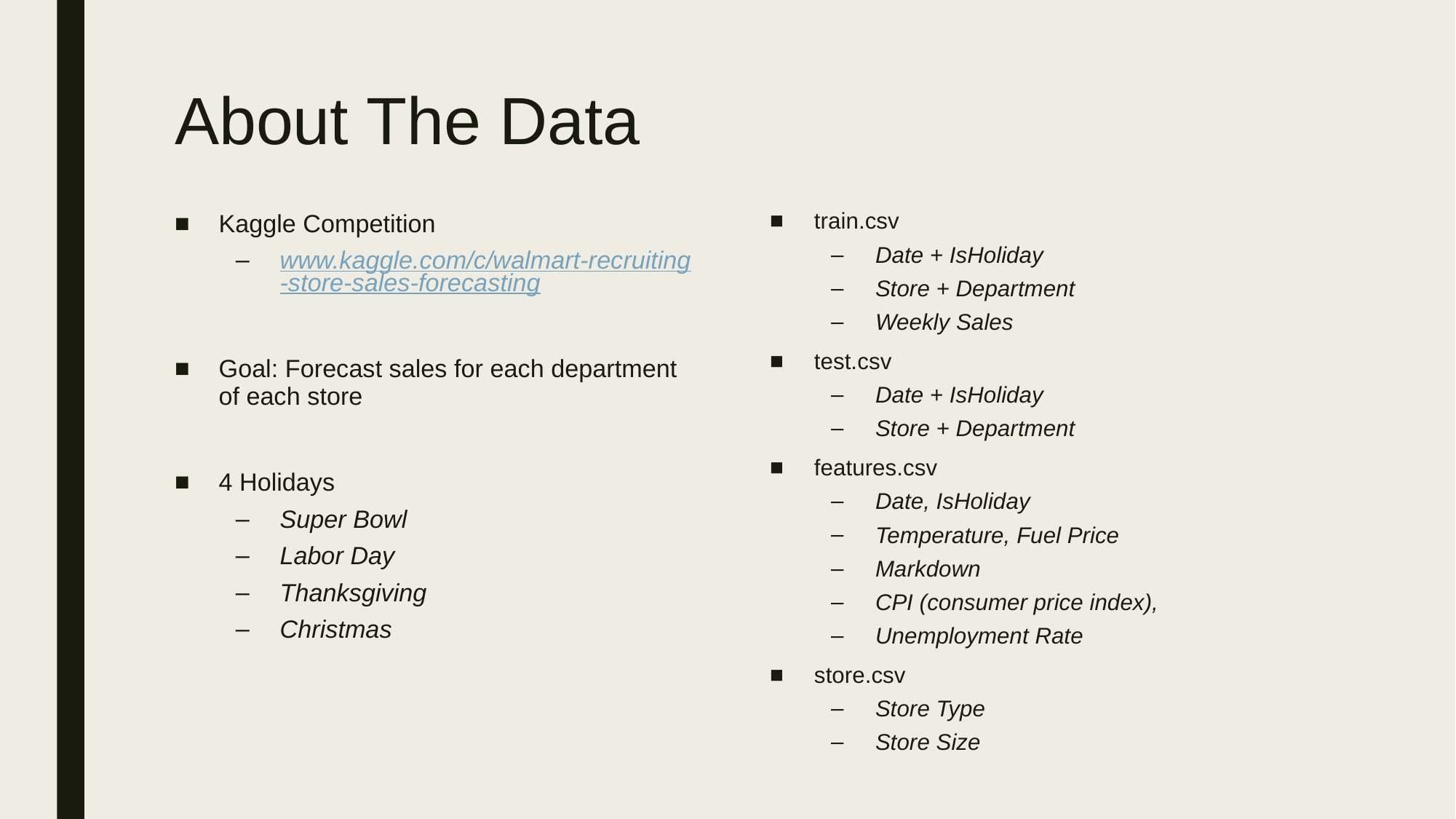

# About The Data
train.csv
Date + IsHoliday
Store + Department
Weekly Sales
test.csv
Date + IsHoliday
Store + Department
features.csv
Date, IsHoliday
Temperature, Fuel Price
Markdown
CPI (consumer price index),
Unemployment Rate
store.csv
Store Type
Store Size
Kaggle Competition
www.kaggle.com/c/walmart-recruiting-store-sales-forecasting

Goal: Forecast sales for each department of each store

4 Holidays
Super Bowl
Labor Day
Thanksgiving
Christmas